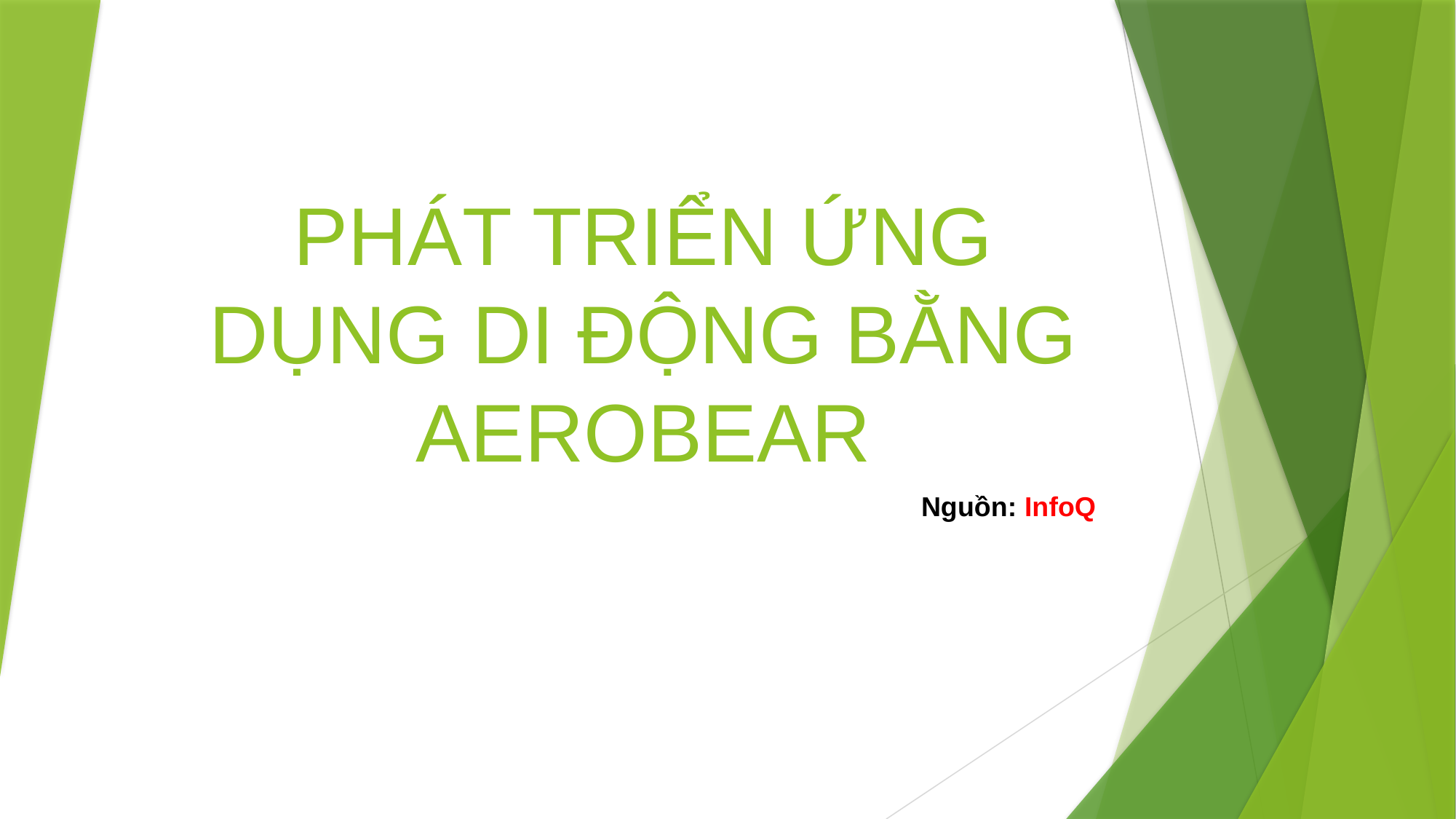

# PHÁT TRIỂN ỨNG DỤNG DI ĐỘNG BẰNG AEROBEAR
Nguồn: InfoQ